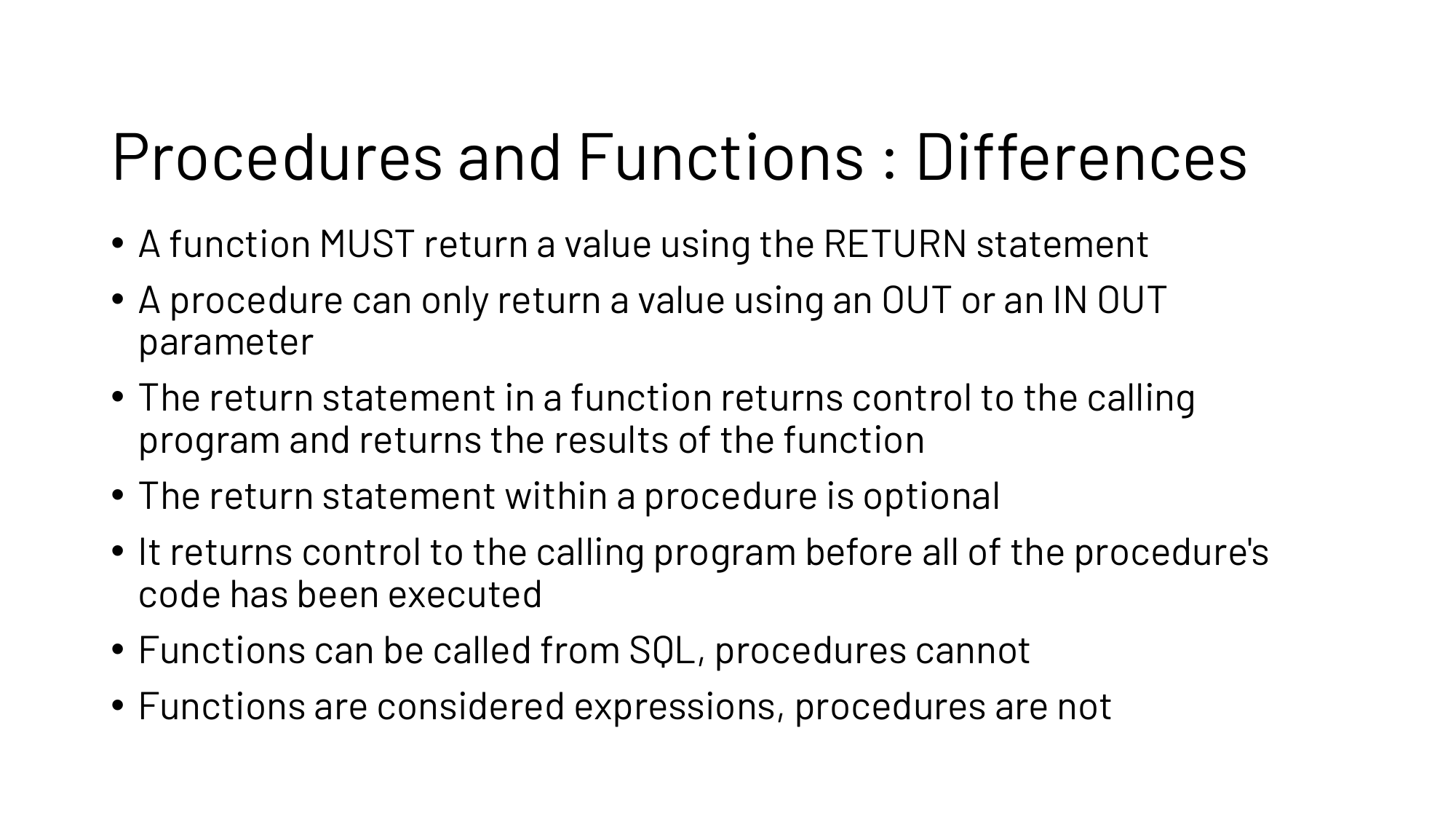

# Procedures and Functions : Differences
A function MUST return a value using the RETURN statement
A procedure can only return a value using an OUT or an IN OUT parameter
The return statement in a function returns control to the calling program and returns the results of the function
The return statement within a procedure is optional
It returns control to the calling program before all of the procedure's code has been executed
Functions can be called from SQL, procedures cannot
Functions are considered expressions, procedures are not